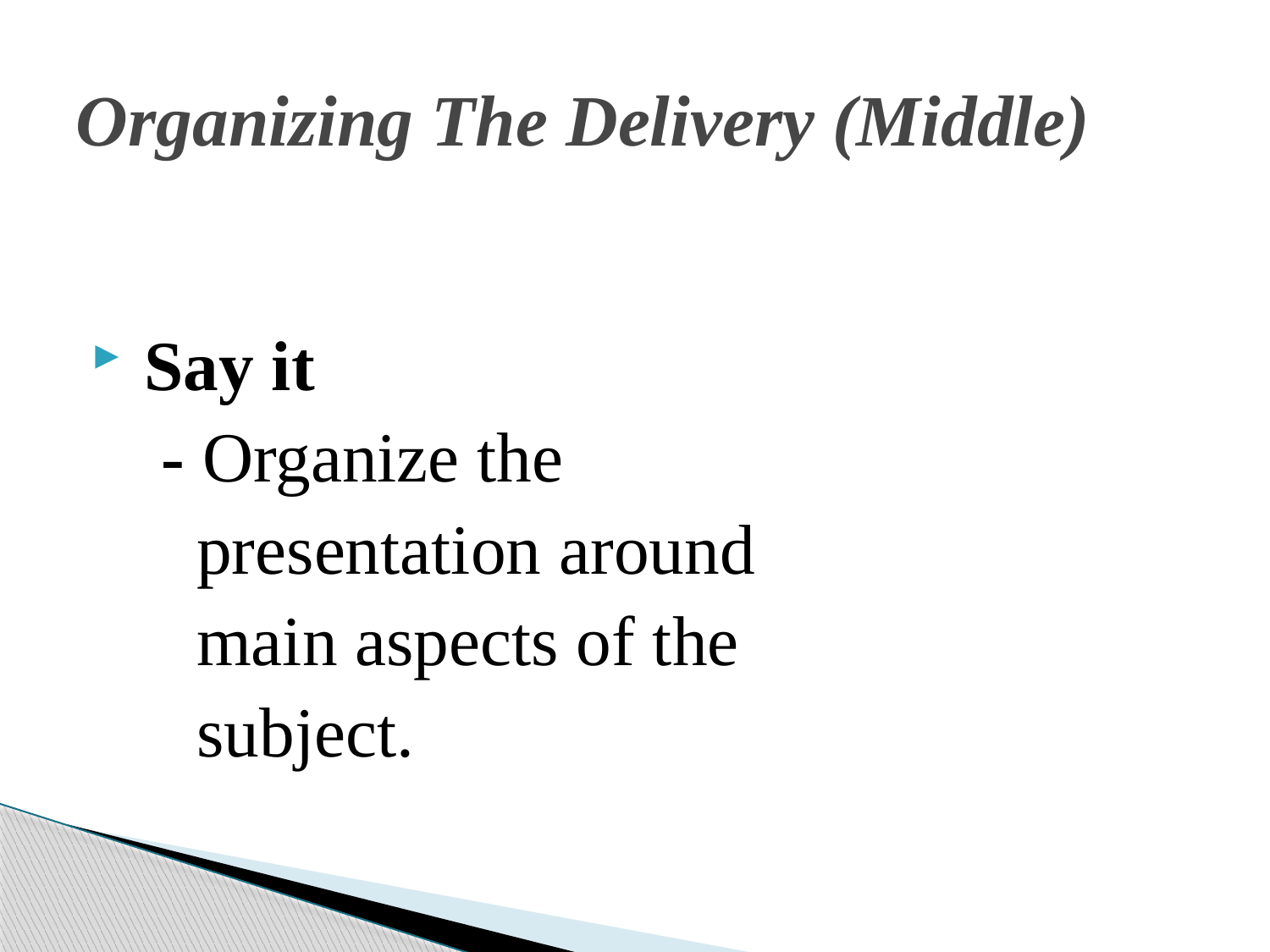

# Organizing The Delivery (Middle)

 Say it
    - Organize the
      presentation around
      main aspects of the
      subject.